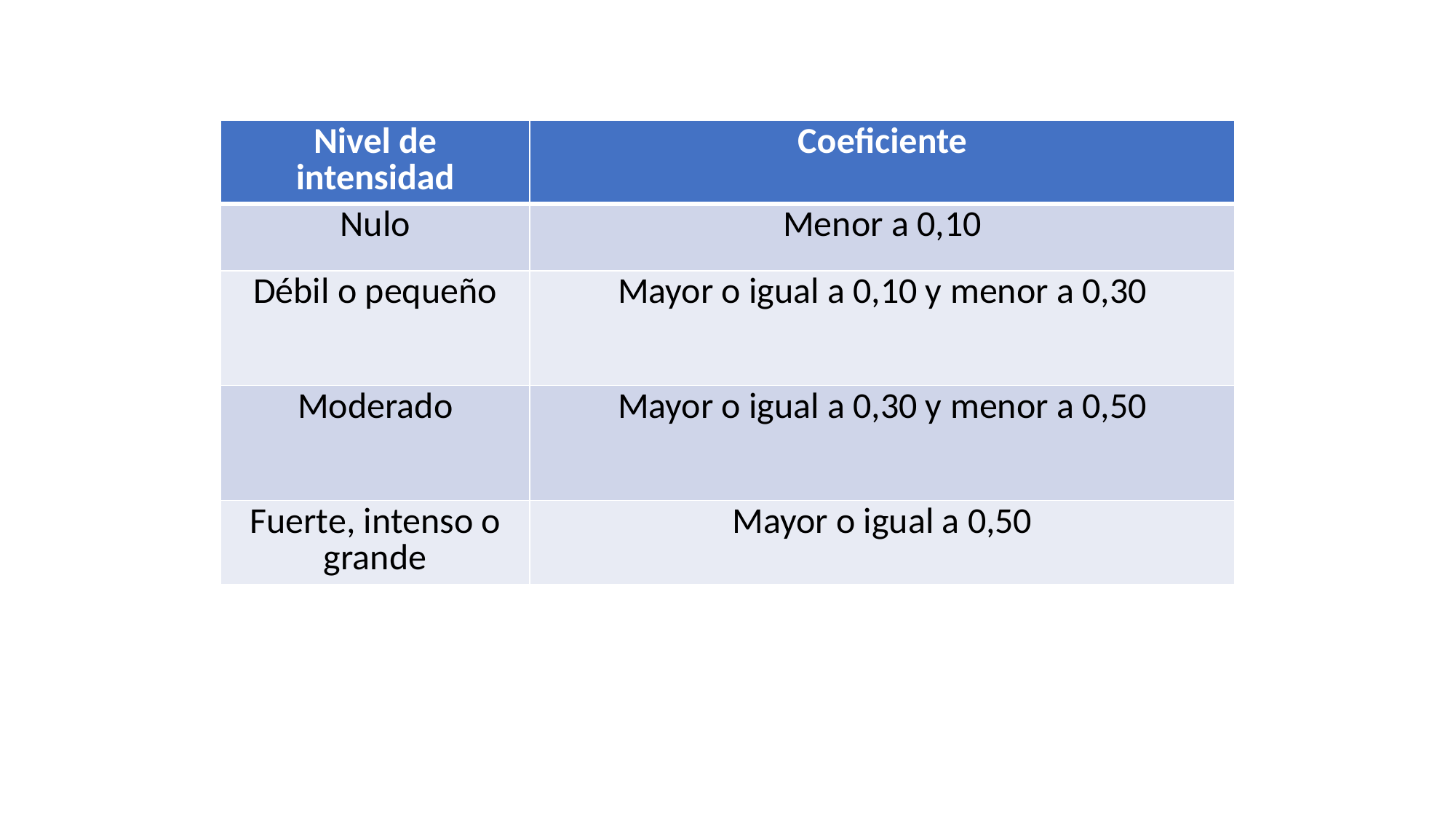

| Nivel de intensidad | Coeficiente |
| --- | --- |
| Nulo | Menor a 0,10 |
| Débil o pequeño | Mayor o igual a 0,10 y menor a 0,30 |
| Moderado | Mayor o igual a 0,30 y menor a 0,50 |
| Fuerte, intenso o grande | Mayor o igual a 0,50 |